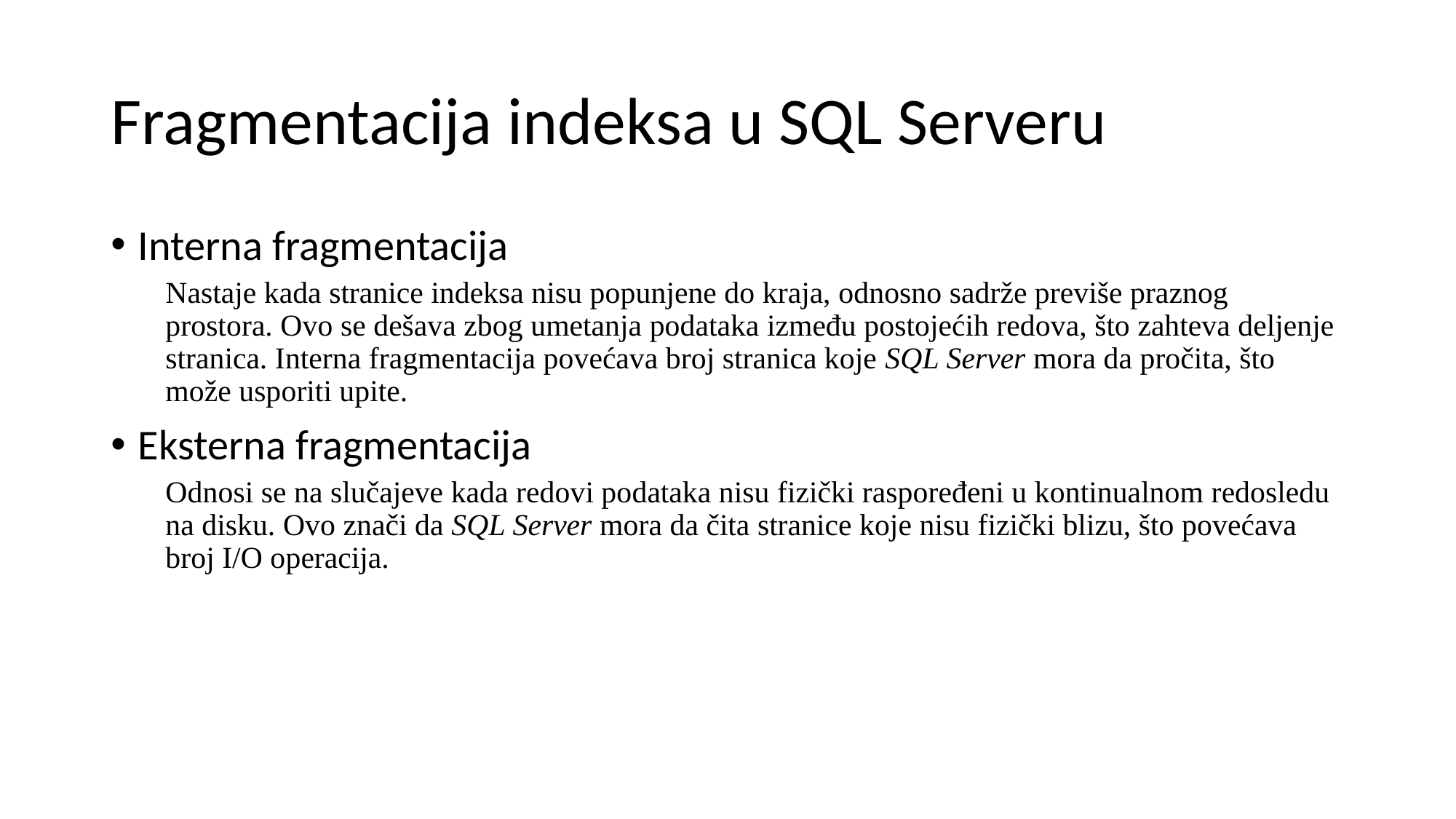

# Fragmentacija indeksa u SQL Serveru
Interna fragmentacija
Nastaje kada stranice indeksa nisu popunjene do kraja, odnosno sadrže previše praznog prostora. Ovo se dešava zbog umetanja podataka između postojećih redova, što zahteva deljenje stranica. Interna fragmentacija povećava broj stranica koje SQL Server mora da pročita, što može usporiti upite.
Eksterna fragmentacija
Odnosi se na slučajeve kada redovi podataka nisu fizički raspoređeni u kontinualnom redosledu na disku. Ovo znači da SQL Server mora da čita stranice koje nisu fizički blizu, što povećava broj I/O operacija.